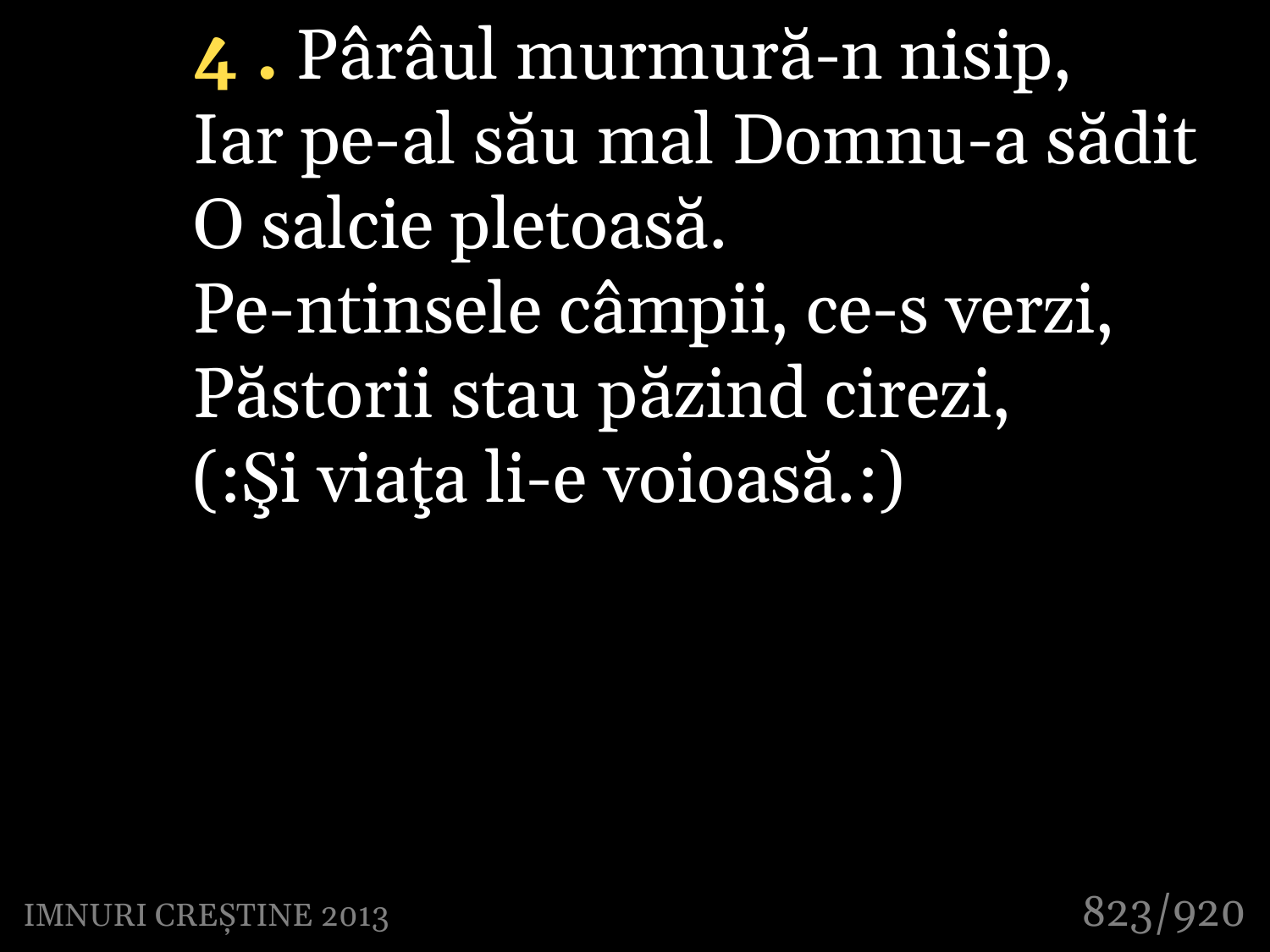

4 . Pârâul murmură-n nisip,
Iar pe-al său mal Domnu-a sădit
O salcie pletoasă.
Pe-ntinsele câmpii, ce-s verzi,
Păstorii stau păzind cirezi,
(:Şi viaţa li-e voioasă.:)
823/920
IMNURI CREȘTINE 2013